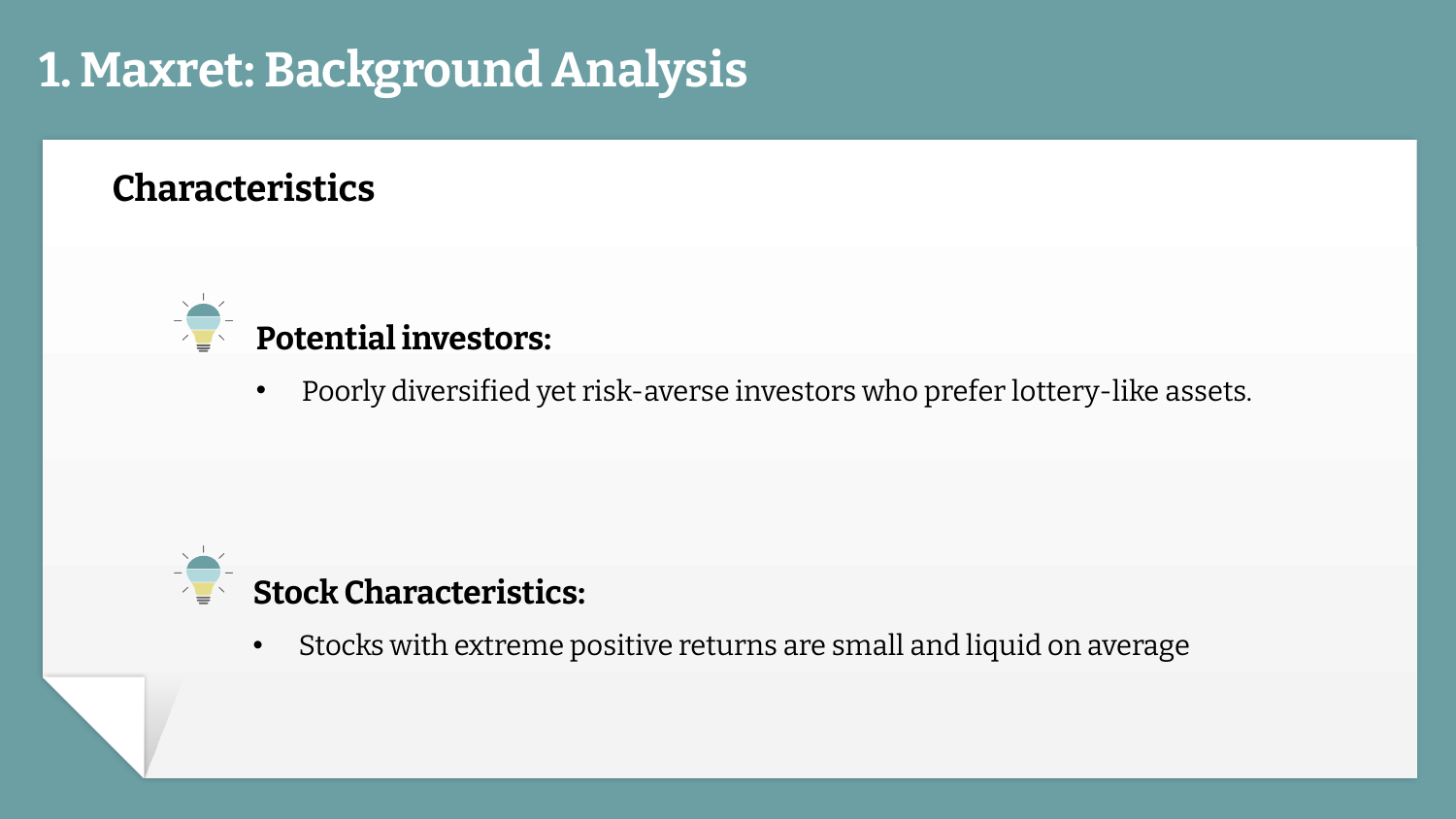

# 1. Maxret: Background Analysis
Characteristics
Potential investors:
Poorly diversified yet risk-averse investors who prefer lottery-like assets.

Stock Characteristics:
Stocks with extreme positive returns are small and liquid on average